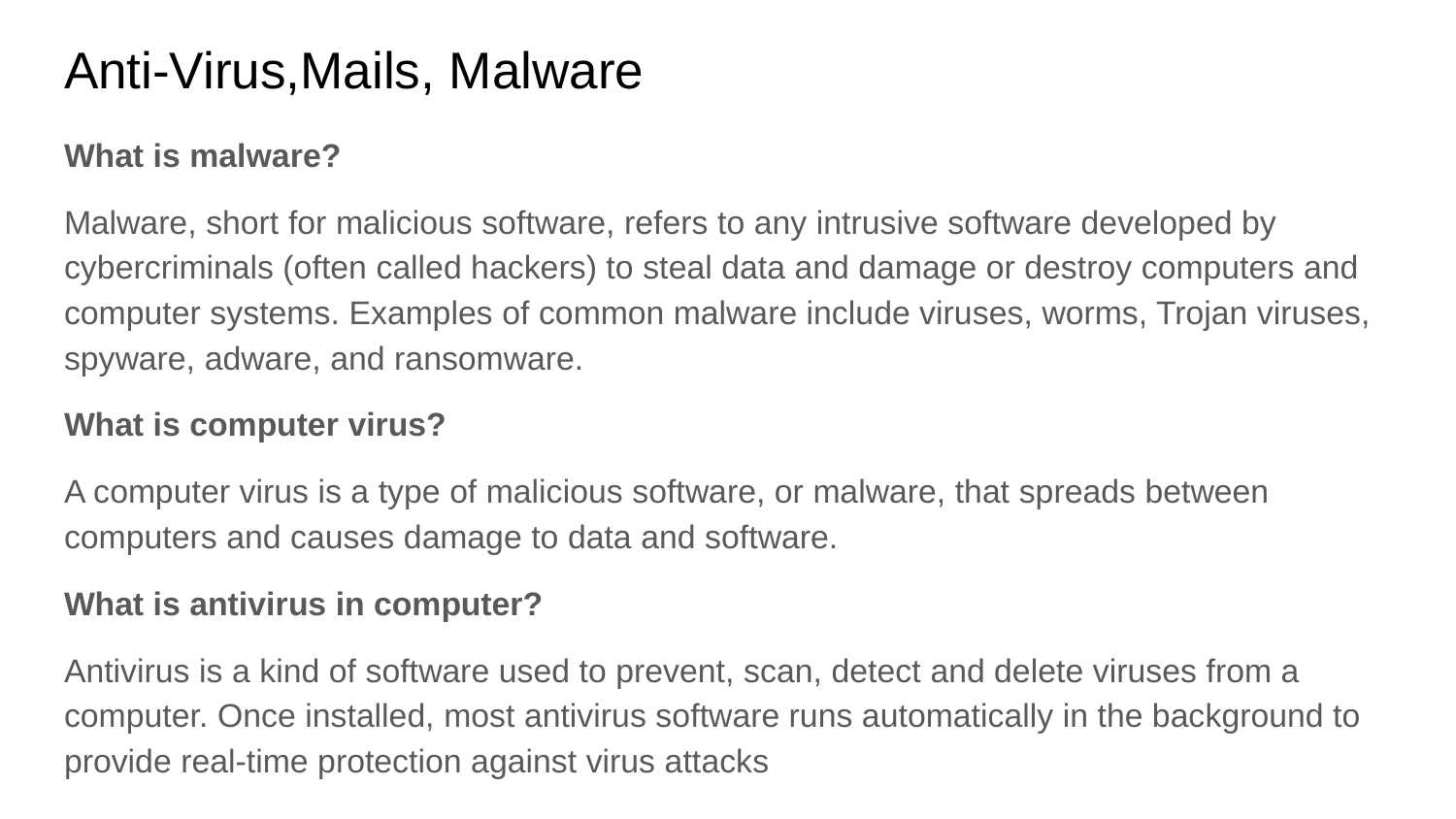

# Anti-Virus,Mails, Malware
What is malware?
Malware, short for malicious software, refers to any intrusive software developed by cybercriminals (often called hackers) to steal data and damage or destroy computers and computer systems. Examples of common malware include viruses, worms, Trojan viruses, spyware, adware, and ransomware.
What is computer virus?
A computer virus is a type of malicious software, or malware, that spreads between computers and causes damage to data and software.
What is antivirus in computer?
Antivirus is a kind of software used to prevent, scan, detect and delete viruses from a computer. Once installed, most antivirus software runs automatically in the background to provide real-time protection against virus attacks